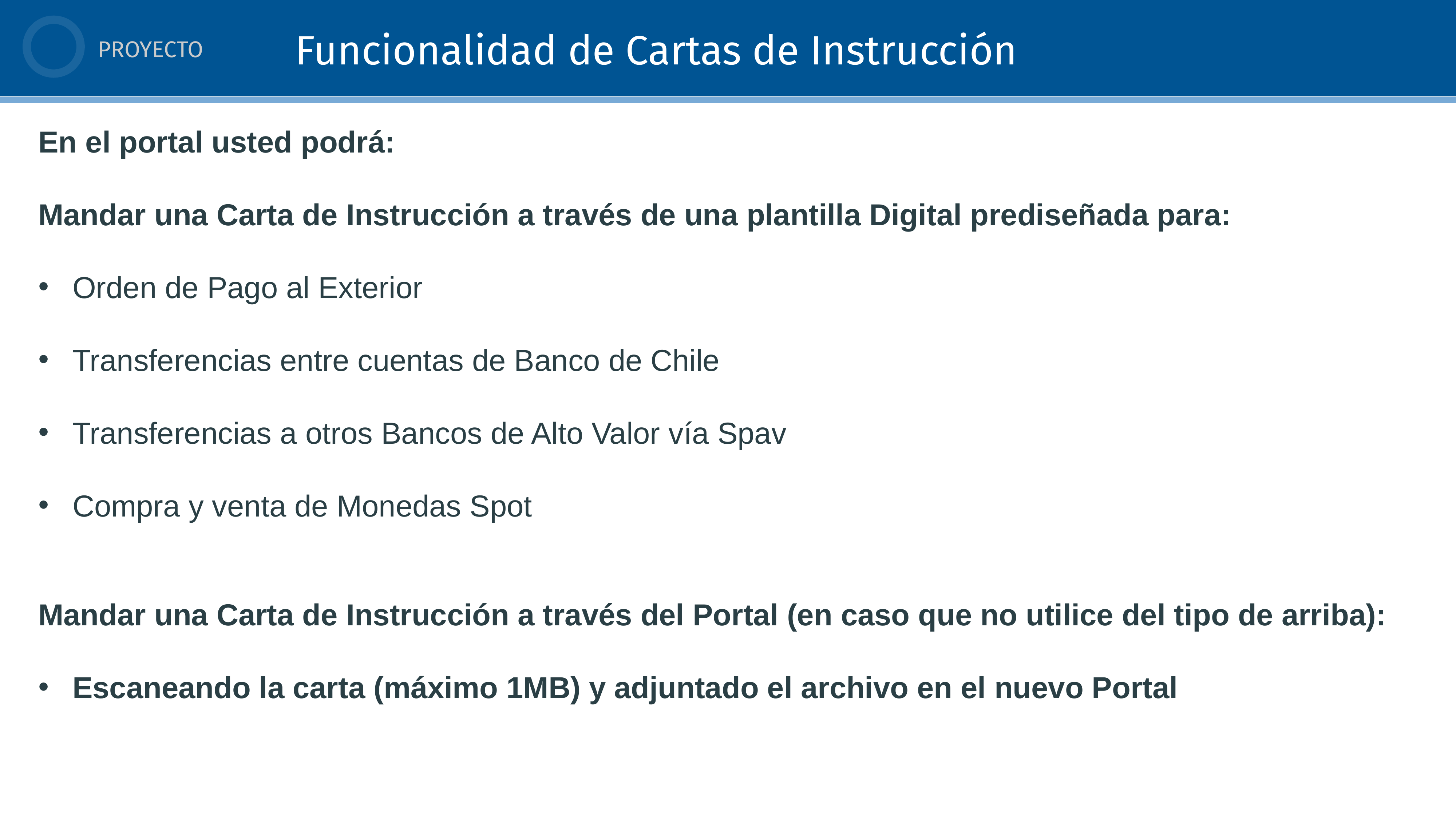

Funcionalidad de Cartas de Instrucción
PROYECTO

En el portal usted podrá:

Mandar una Carta de Instrucción a través de una plantilla Digital prediseñada para:

Orden de Pago al Exterior

Transferencias entre cuentas de Banco de Chile

Transferencias a otros Bancos de Alto Valor vía Spav

Compra y venta de Monedas Spot

Mandar una Carta de Instrucción a través del Portal (en caso que no utilice del tipo de arriba):

Escaneando la carta (máximo 1MB) y adjuntado el archivo en el nuevo Portal